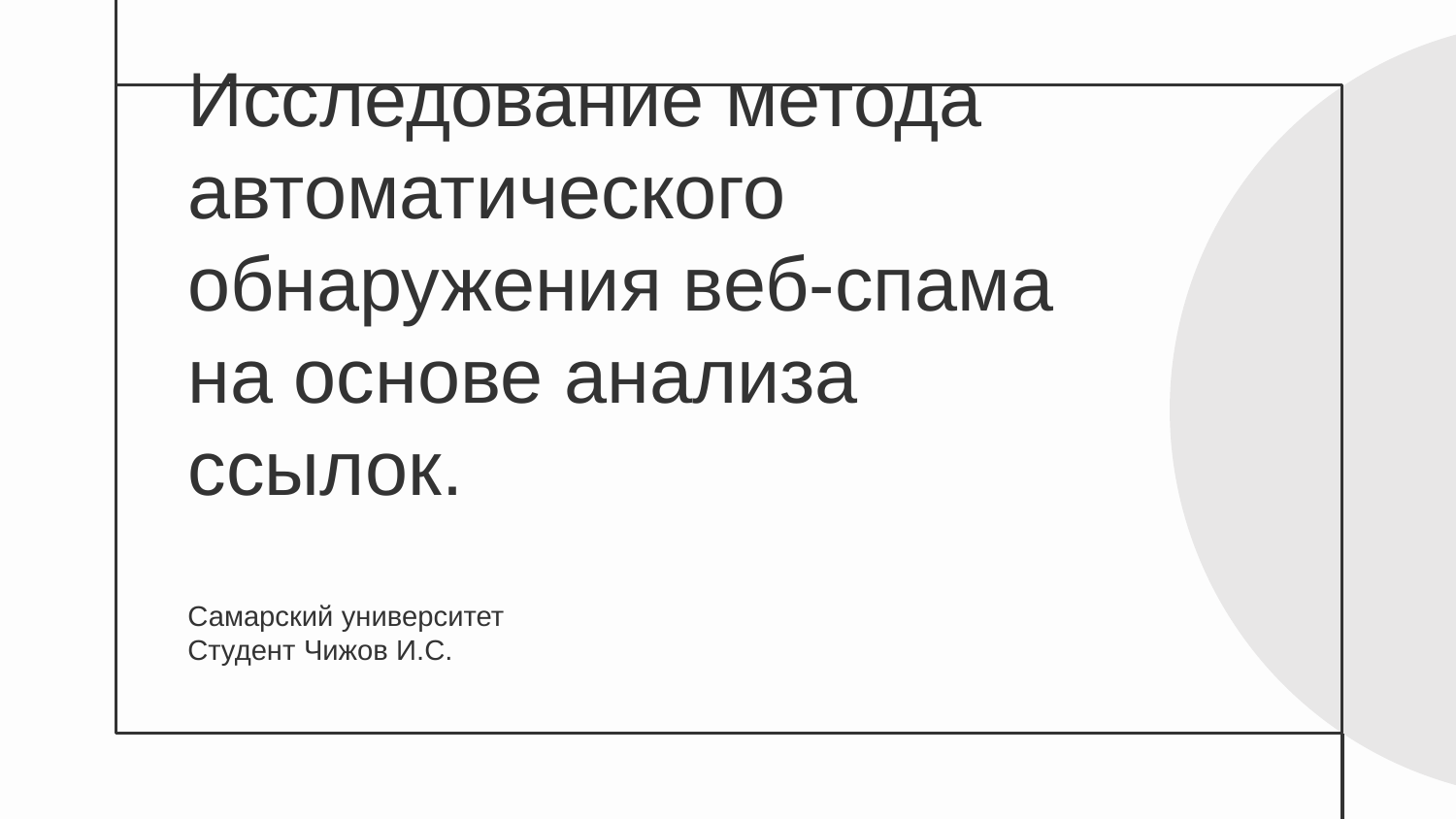

# Исследование метода автоматического обнаружения веб-спама на основе анализа ссылок.
Самарский университет
Студент Чижов И.С.